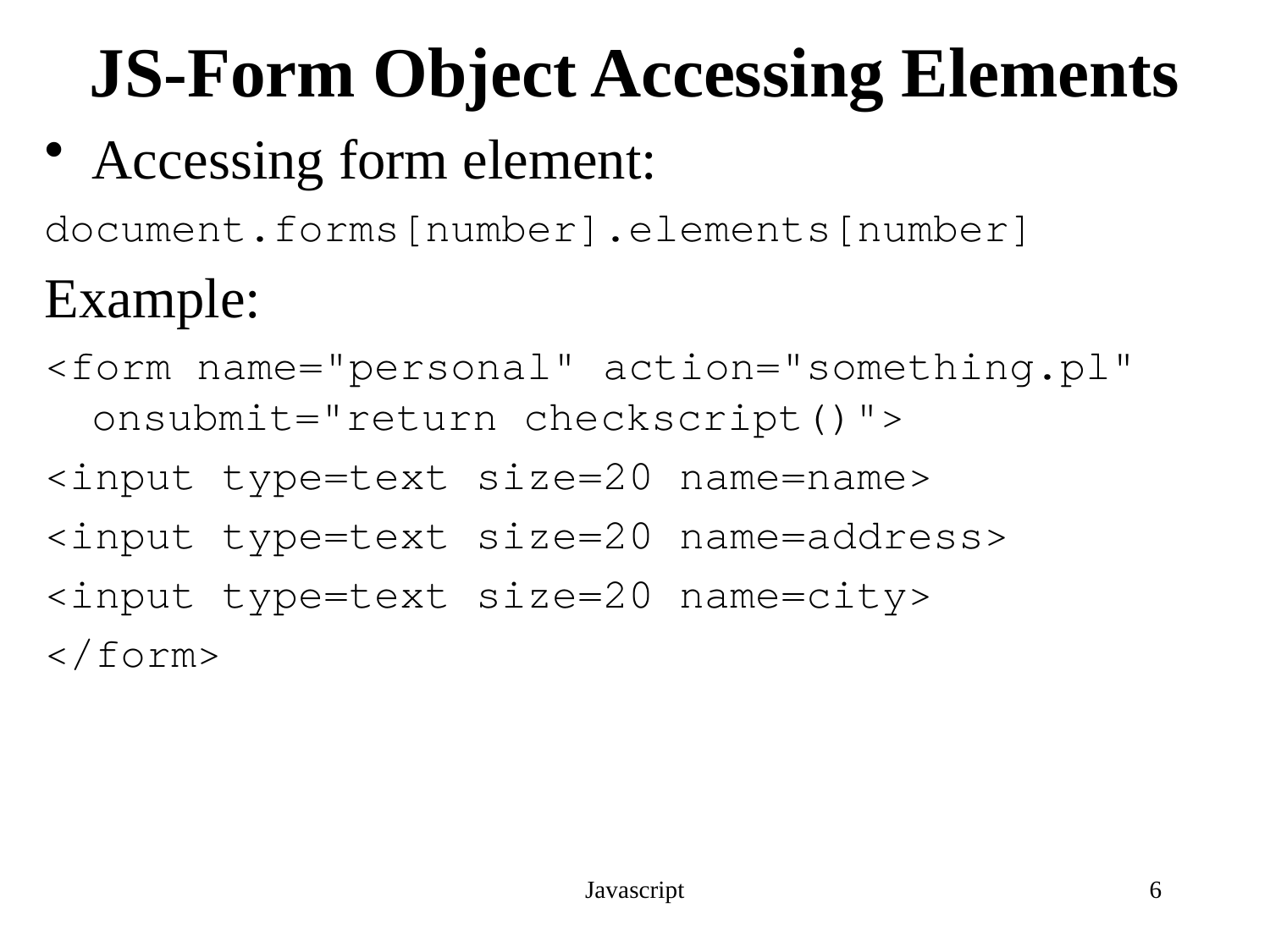

# JS-Form Object Accessing Elements
Accessing form element:
document.forms[number].elements[number]
Example:
<form name="personal" action="something.pl" onsubmit="return checkscript()">
<input type=text size=20 name=name>
<input type=text size=20 name=address>
<input type=text size=20 name=city>
</form>
Javascript
6